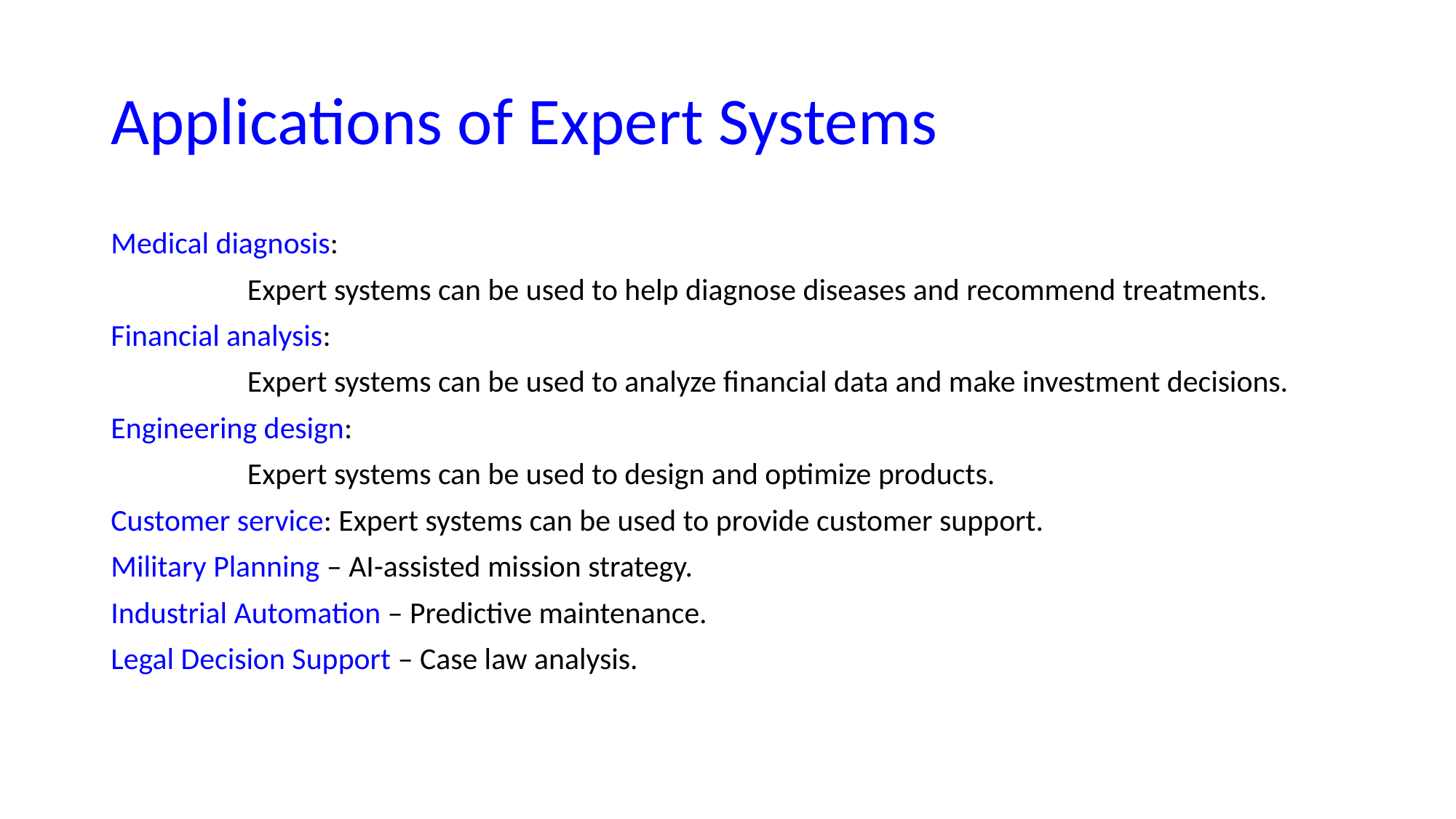

# Applications of Expert Systems
Medical diagnosis:
		Expert systems can be used to help diagnose diseases and recommend treatments.
Financial analysis:
		Expert systems can be used to analyze financial data and make investment decisions.
Engineering design:
		Expert systems can be used to design and optimize products.
Customer service: Expert systems can be used to provide customer support.
Military Planning – AI-assisted mission strategy.
Industrial Automation – Predictive maintenance.
Legal Decision Support – Case law analysis.